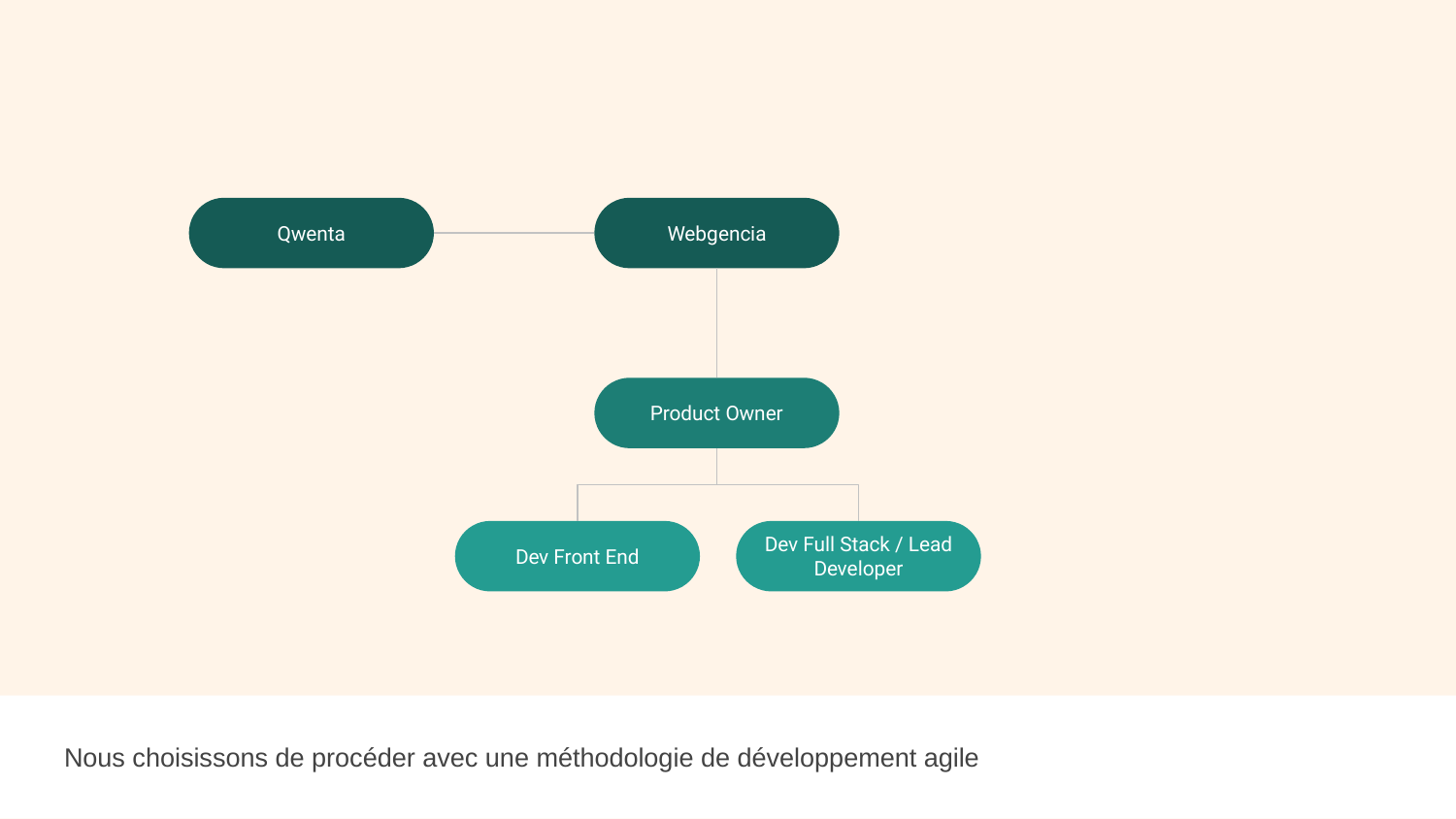

Qwenta
Webgencia
Product Owner
Dev Front End
Dev Full Stack / Lead Developer
Nous choisissons de procéder avec une méthodologie de développement agile